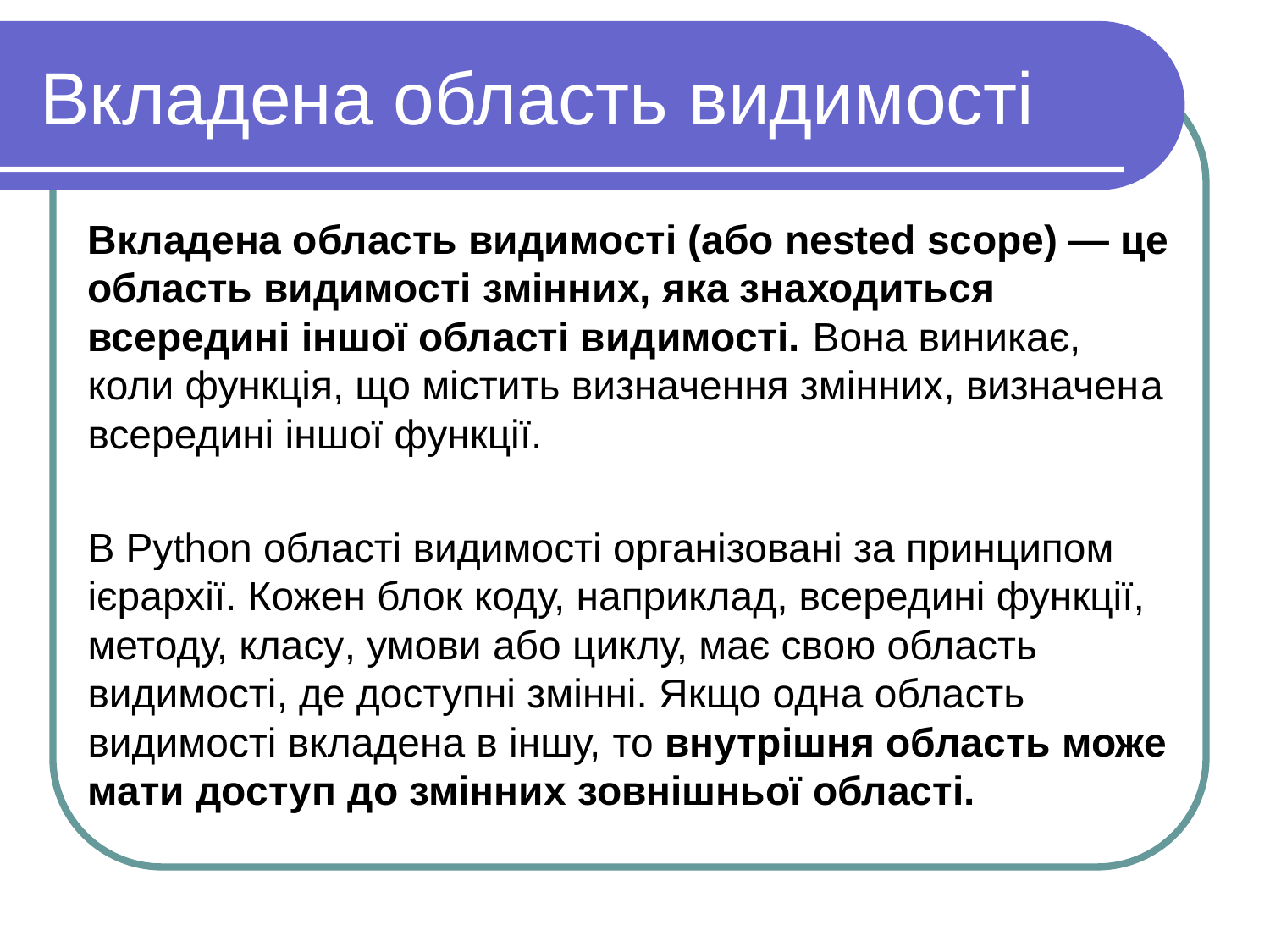

# Вкладена область видимості
Вкладена область видимості (або nested scope) — це область видимості змінних, яка знаходиться всередині іншої області видимості. Вона виникає, коли функція, що містить визначення змінних, визначена всередині іншої функції.

В Python області видимості організовані за принципом ієрархії. Кожен блок коду, наприклад, всередині функції, методу, класу, умови або циклу, має свою область видимості, де доступні змінні. Якщо одна область видимості вкладена в іншу, то внутрішня область може мати доступ до змінних зовнішньої області.